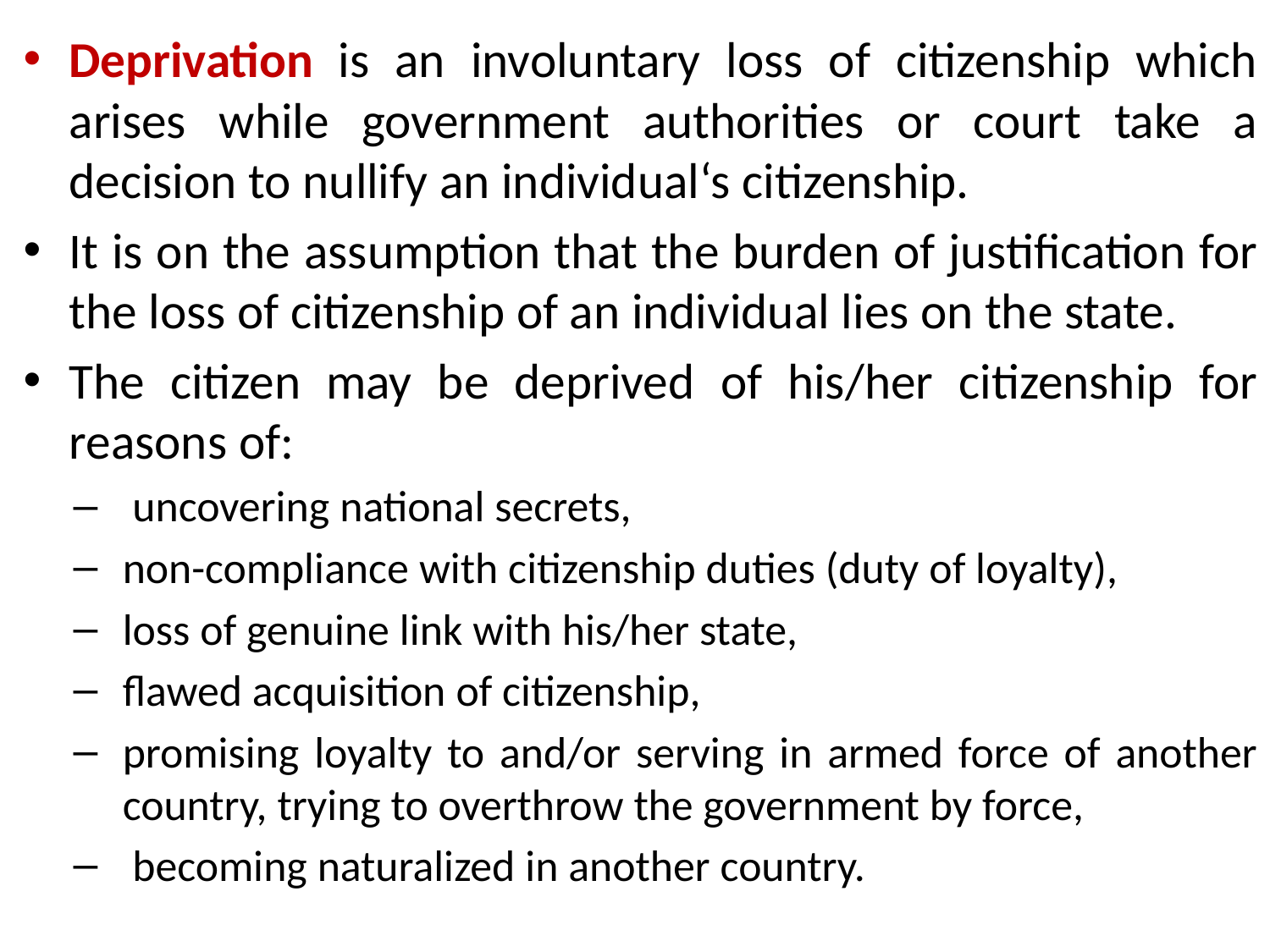

Deprivation is an involuntary loss of citizenship which arises while government authorities or court take a decision to nullify an individual‘s citizenship.
It is on the assumption that the burden of justification for the loss of citizenship of an individual lies on the state.
The citizen may be deprived of his/her citizenship for reasons of:
 uncovering national secrets,
non-compliance with citizenship duties (duty of loyalty),
loss of genuine link with his/her state,
flawed acquisition of citizenship,
promising loyalty to and/or serving in armed force of another country, trying to overthrow the government by force,
 becoming naturalized in another country.